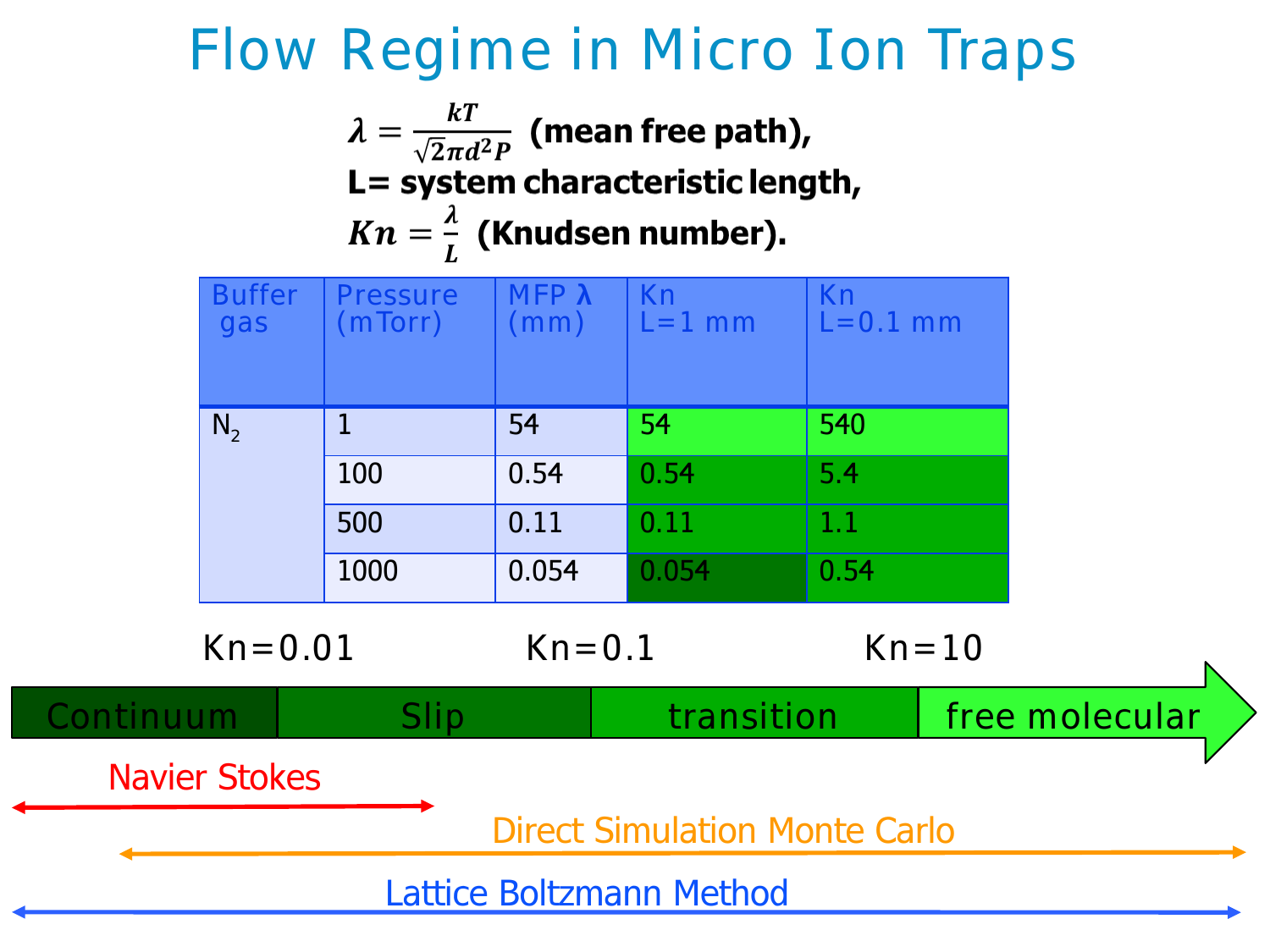

Flow Regime in Micro Ion Traps

| Buffer gas | Pressure (mTorr) | MFP λ (mm) | Kn L=1 mm | Kn L=0.1 mm |
| --- | --- | --- | --- | --- |
| N2 | 1 | 54 | 54 | 540 |
|  | 100 | 0.54 | 0.54 | 5.4 |
|  | 500 | 0.11 | 0.11 | 1.1 |
|  | 1000 | 0.054 | 0.054 | 0.54 |
Kn=0.01
Kn=0.1
Kn=10
free molecular
Slip
transition
Continuum
Navier Stokes
Direct Simulation Monte Carlo

Lattice Boltzmann Method